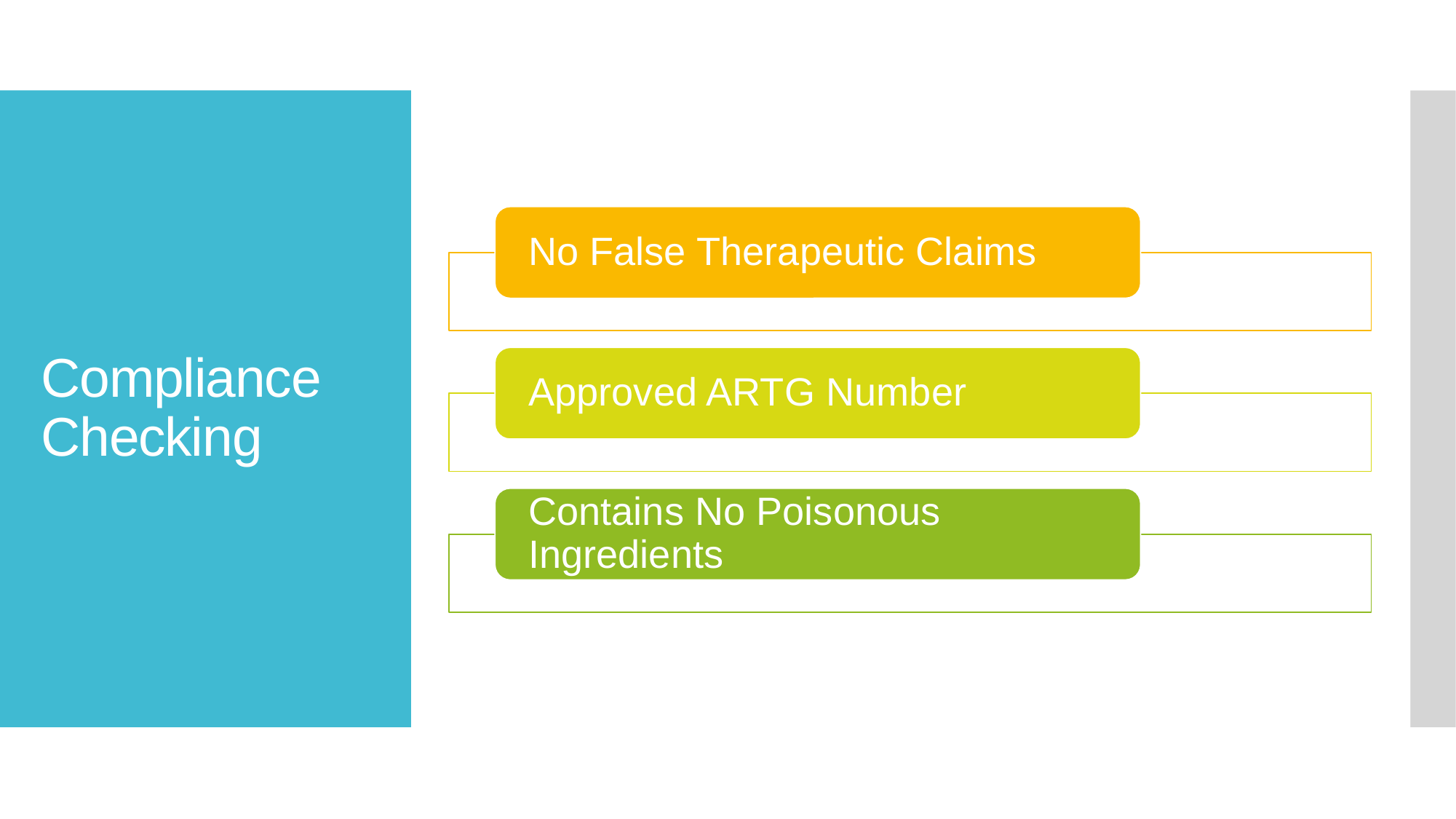

No False Therapeutic Claims
Approved ARTG Number
Contains No Poisonous Ingredients
# Compliance Checking